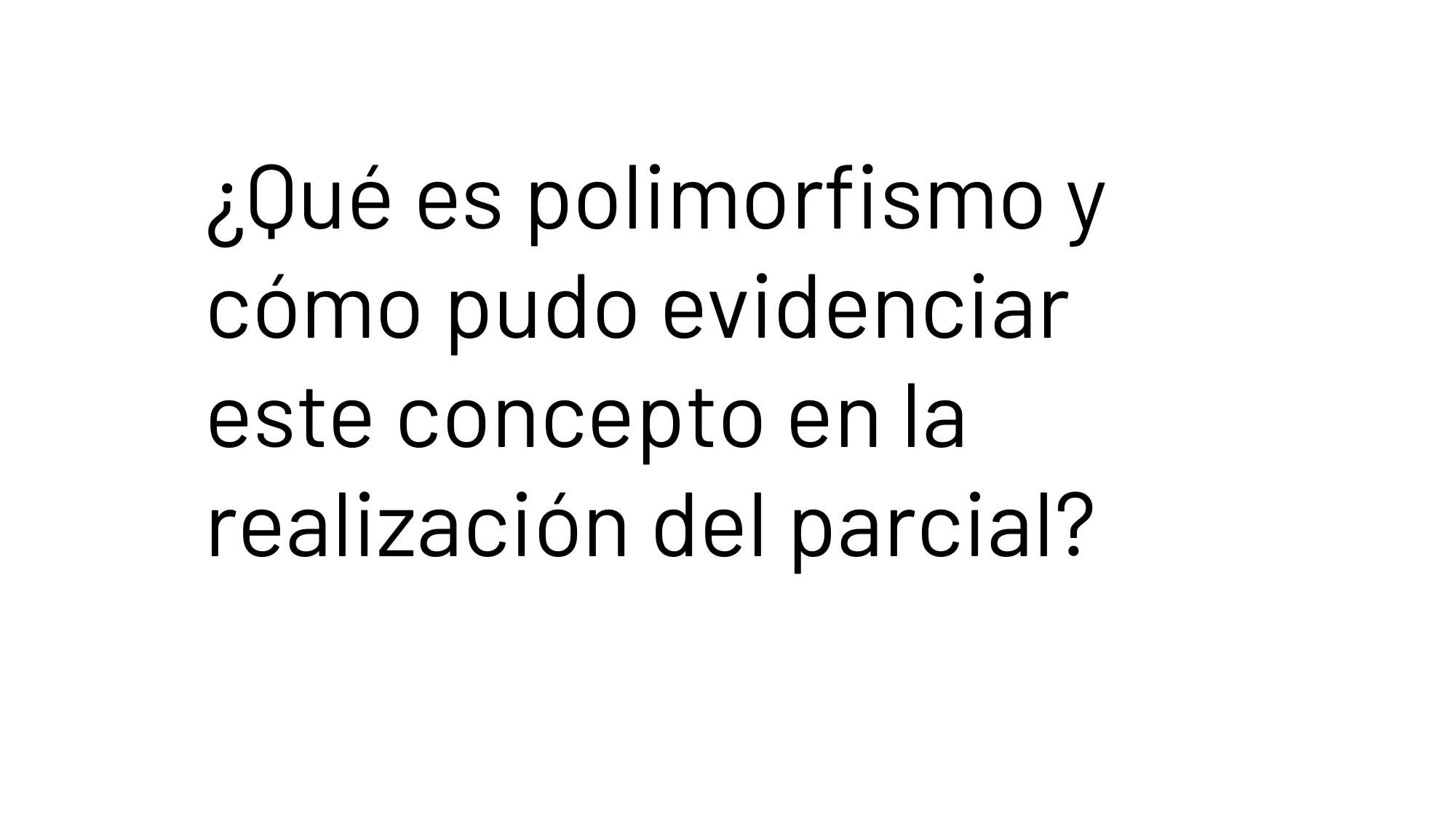

¿Qué es polimorfismo y cómo pudo evidenciar este concepto en la realización del parcial?